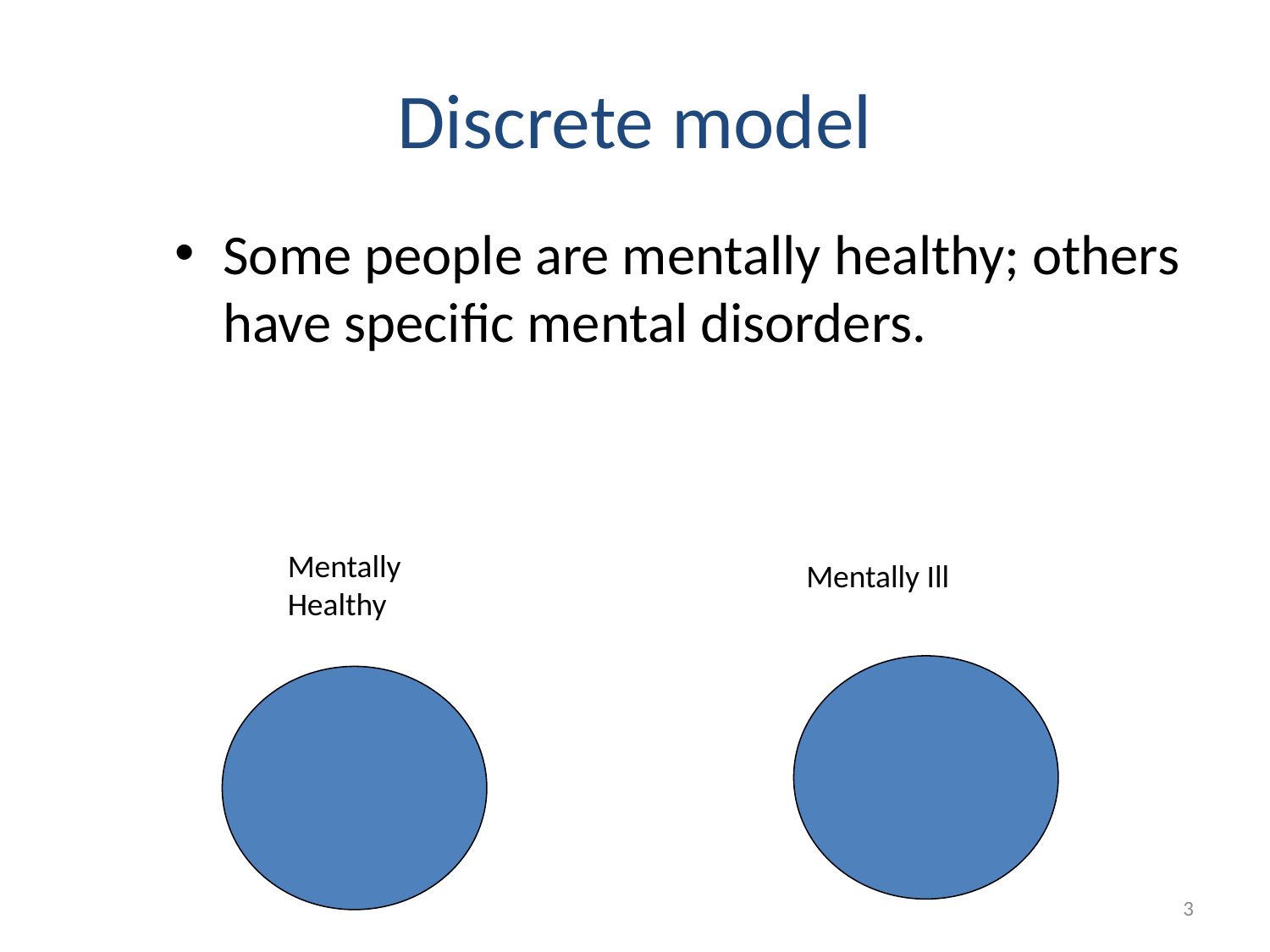

# Discrete model
Some people are mentally healthy; others have specific mental disorders.
Mentally Healthy
Mentally Ill

3